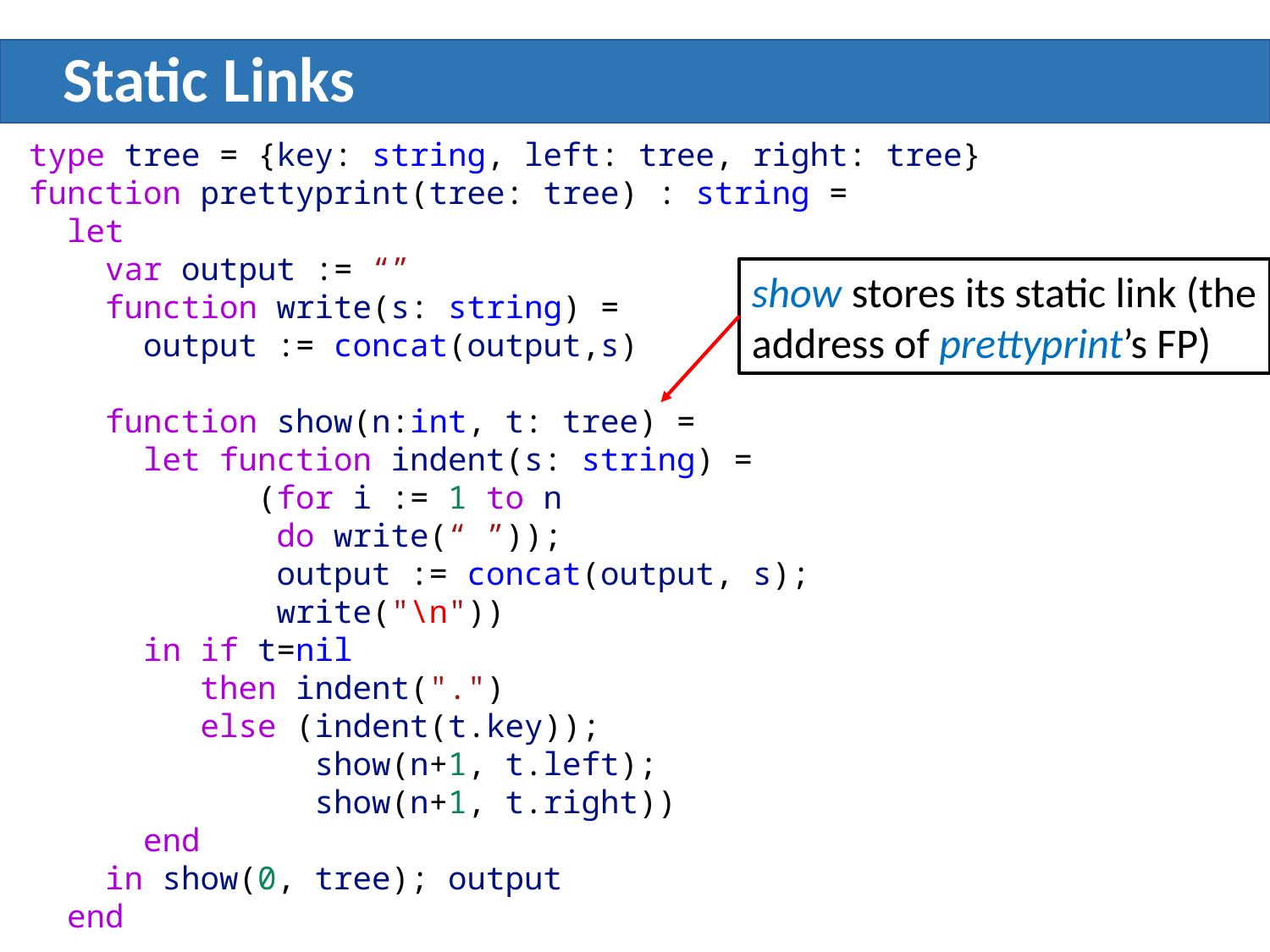

# Static Links
type tree = {key: string, left: tree, right: tree}
function prettyprint(tree: tree) : string =
  let
    var output := “”
    function write(s: string) =
      output := concat(output,s)

    function show(n:int, t: tree) =
      let function indent(s: string) =
            (for i := 1 to n
             do write(“ ”));
             output := concat(output, s);
             write("\n"))
      in if t=nil
         then indent(".")
         else (indent(t.key));
               show(n+1, t.left);
               show(n+1, t.right))
      end
    in show(0, tree); output
  end
show stores its static link (the address of prettyprint’s FP)